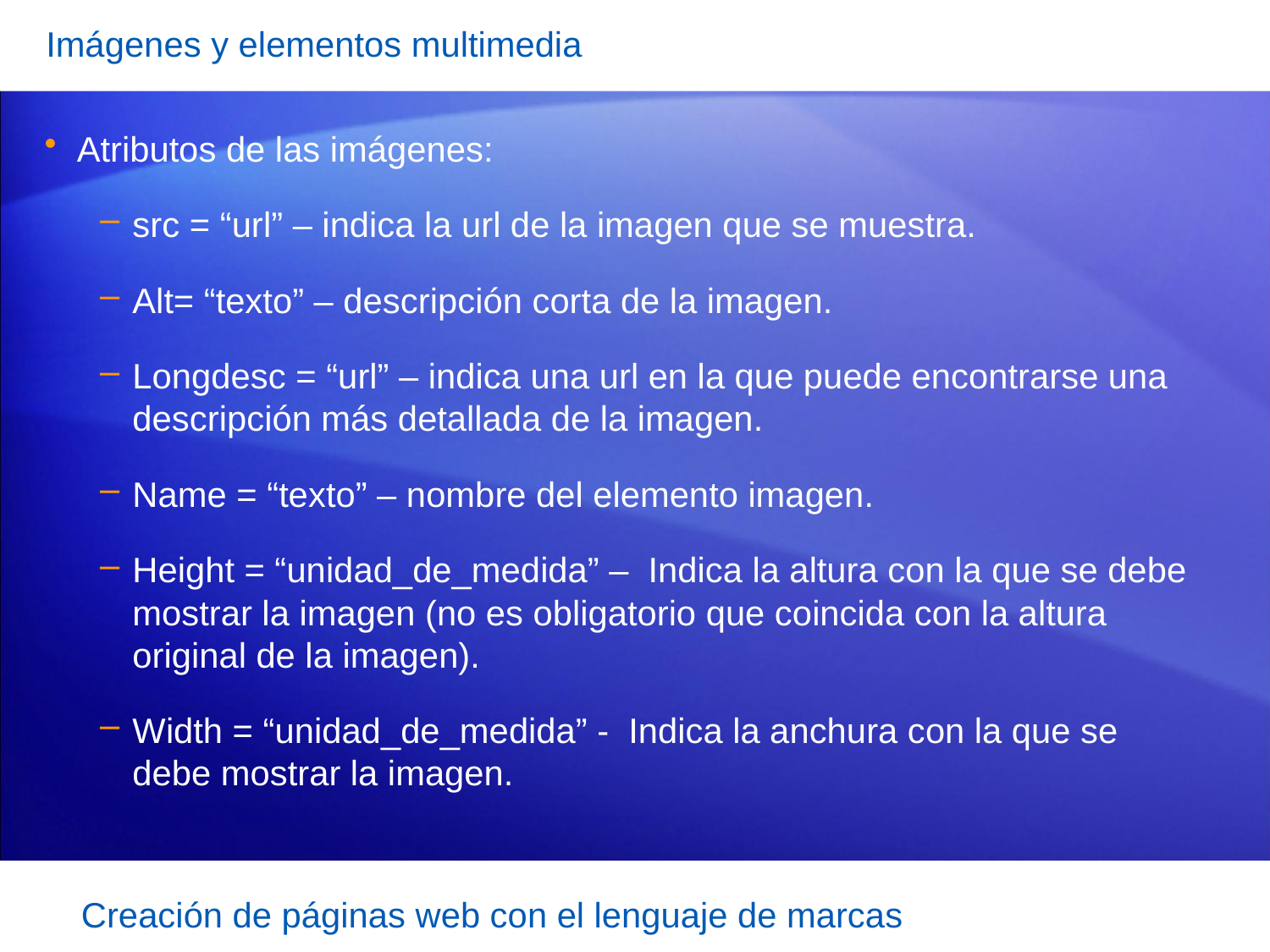

Imágenes y elementos multimedia

Atributos de las imágenes:
src = “url” – indica la url de la imagen que se muestra.
Alt= “texto” – descripción corta de la imagen.
Longdesc = “url” – indica una url en la que puede encontrarse una descripción más detallada de la imagen.
Name = “texto” – nombre del elemento imagen.
Height = “unidad_de_medida” –  Indica la altura con la que se debe mostrar la imagen (no es obligatorio que coincida con la altura original de la imagen).
Width = “unidad_de_medida” -  Indica la anchura con la que se debe mostrar la imagen.

Creación de páginas web con el lenguaje de marcas